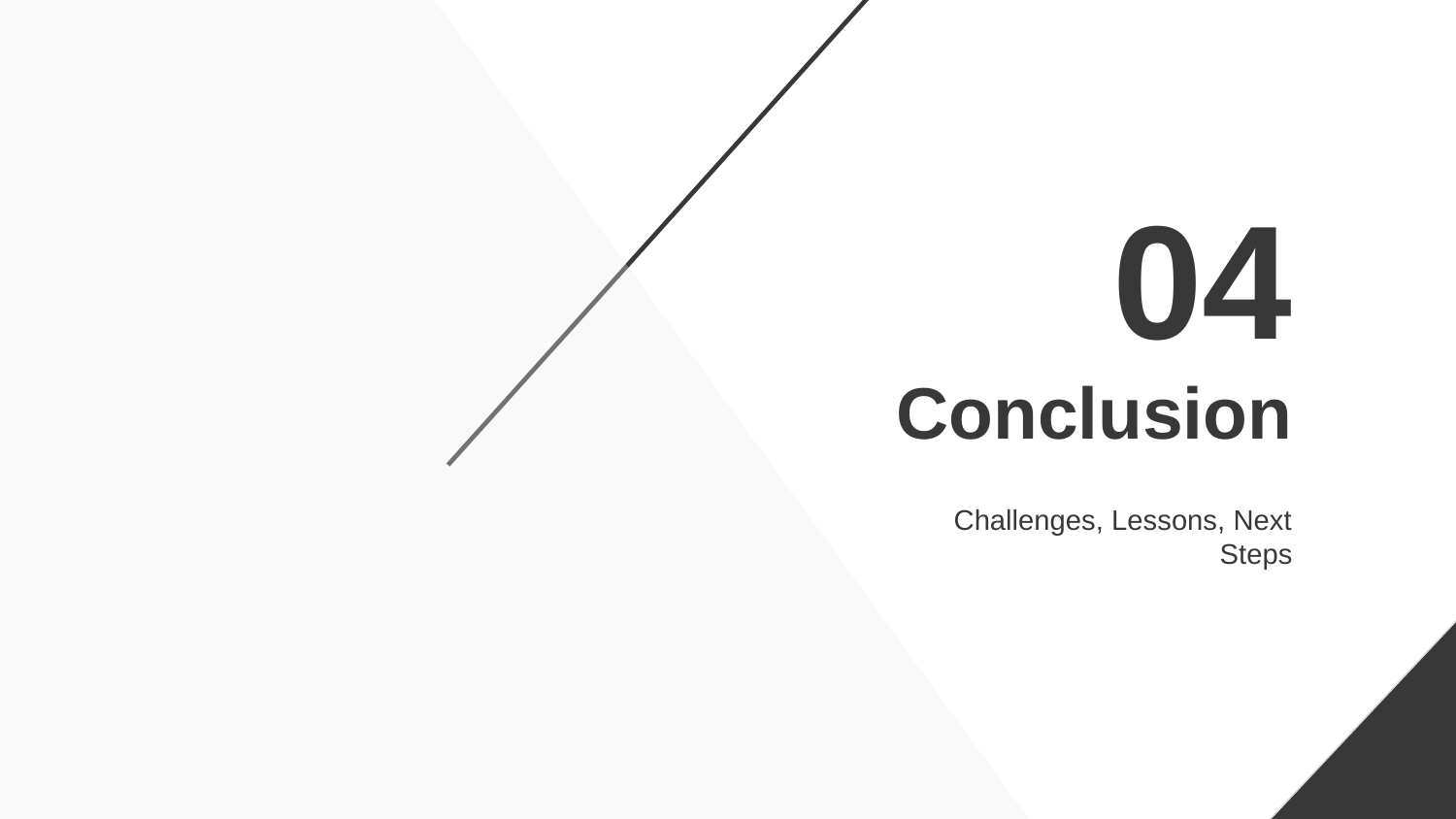

04
# Conclusion
Challenges, Lessons, Next Steps